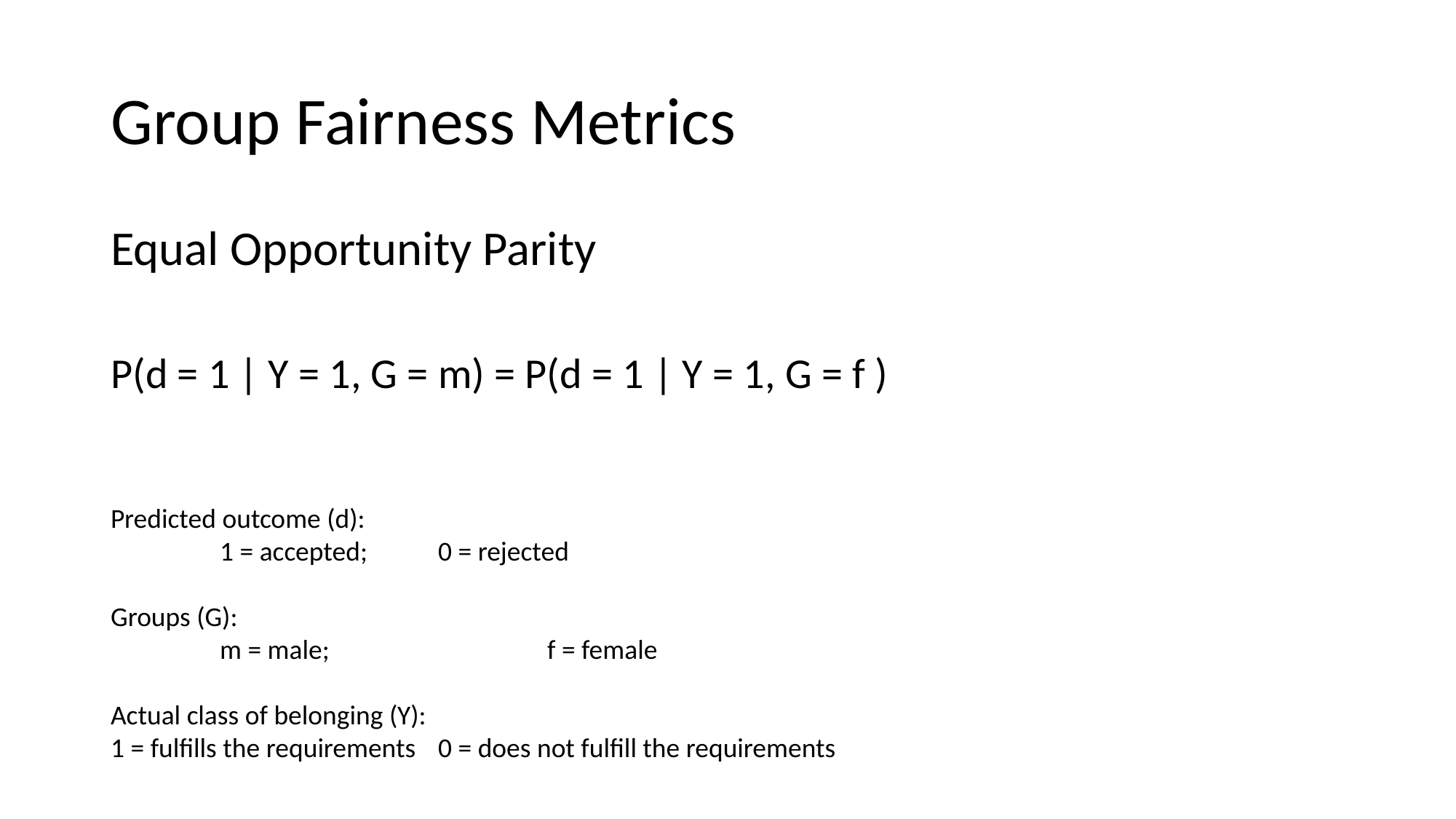

# Group Fairness Metrics
Equal Opportunity Parity

P(d = 1 | Y = 1, G = m) = P(d = 1 | Y = 1, G = f )

Predicted outcome (d):
	1 = accepted;	0 = rejected

Groups (G):
	m = male;		f = female

Actual class of belonging (Y):
1 = fulfills the requirements 	0 = does not fulfill the requirements